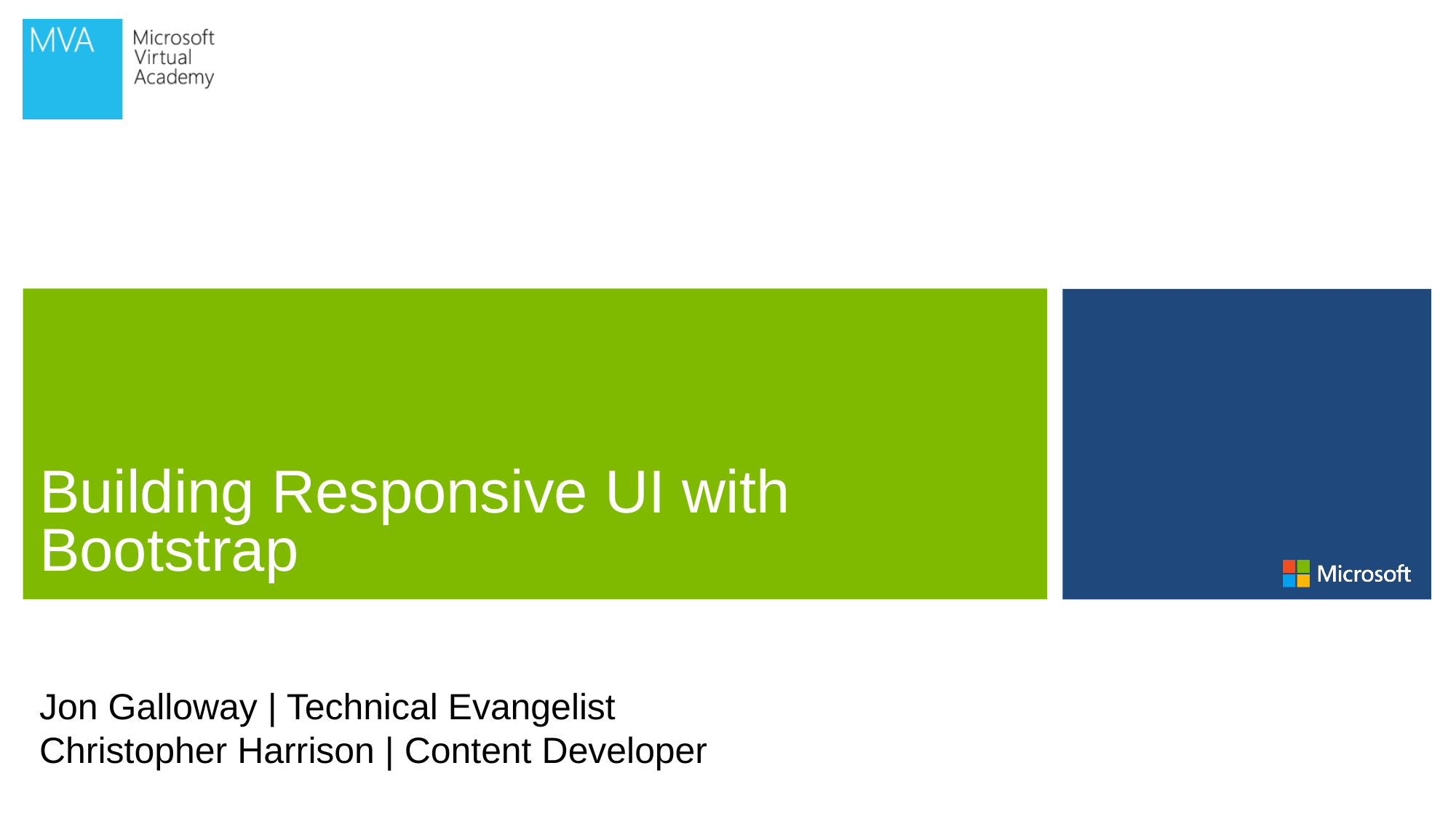

# Building Responsive UI with Bootstrap
Jon Galloway | Technical Evangelist
Christopher Harrison | Content Developer